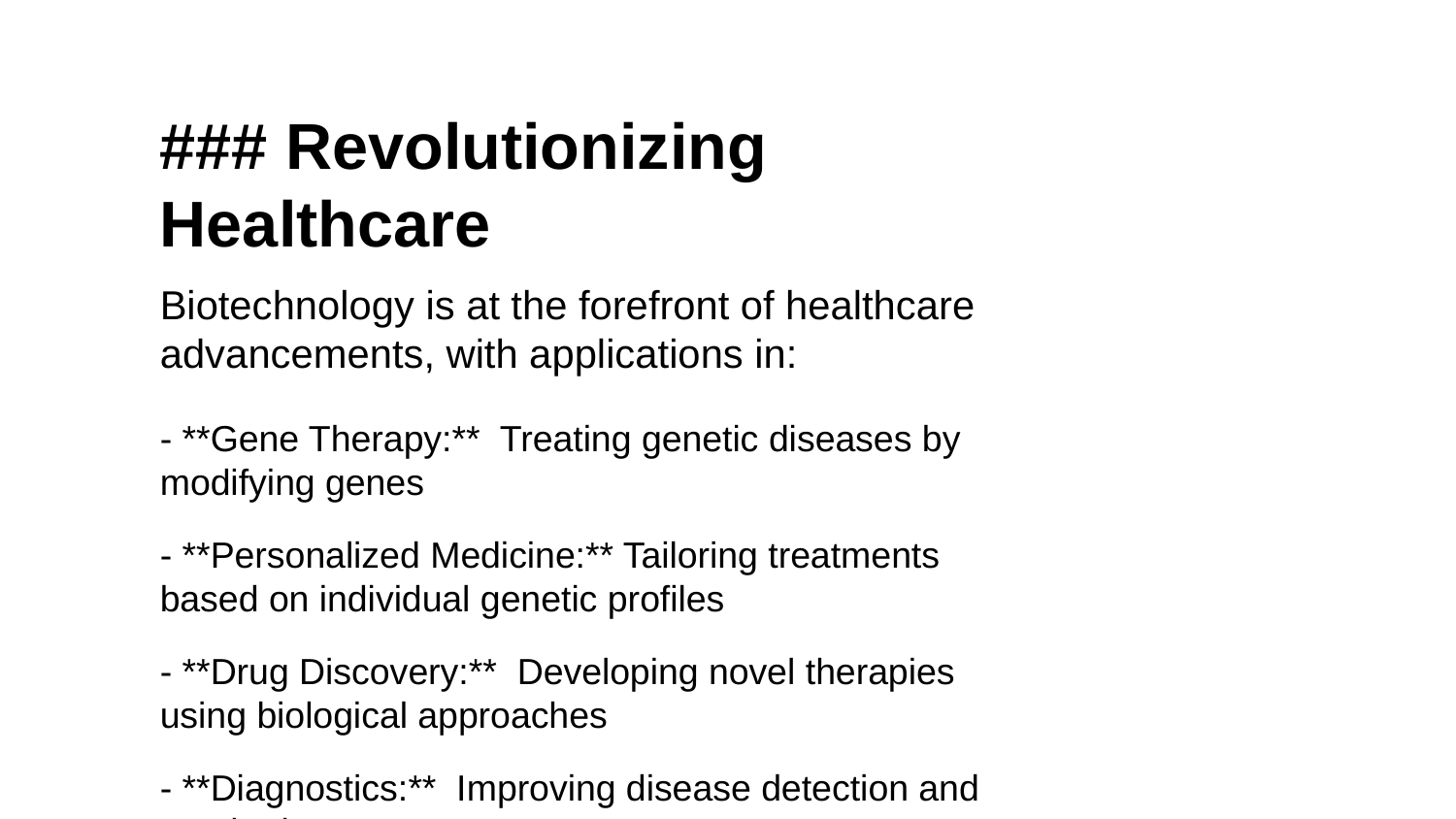

### Revolutionizing Healthcare
Biotechnology is at the forefront of healthcare advancements, with applications in:
- **Gene Therapy:**  Treating genetic diseases by modifying genes
- **Personalized Medicine:** Tailoring treatments based on individual genetic profiles
- **Drug Discovery:**  Developing novel therapies using biological approaches
- **Diagnostics:**  Improving disease detection and monitoring